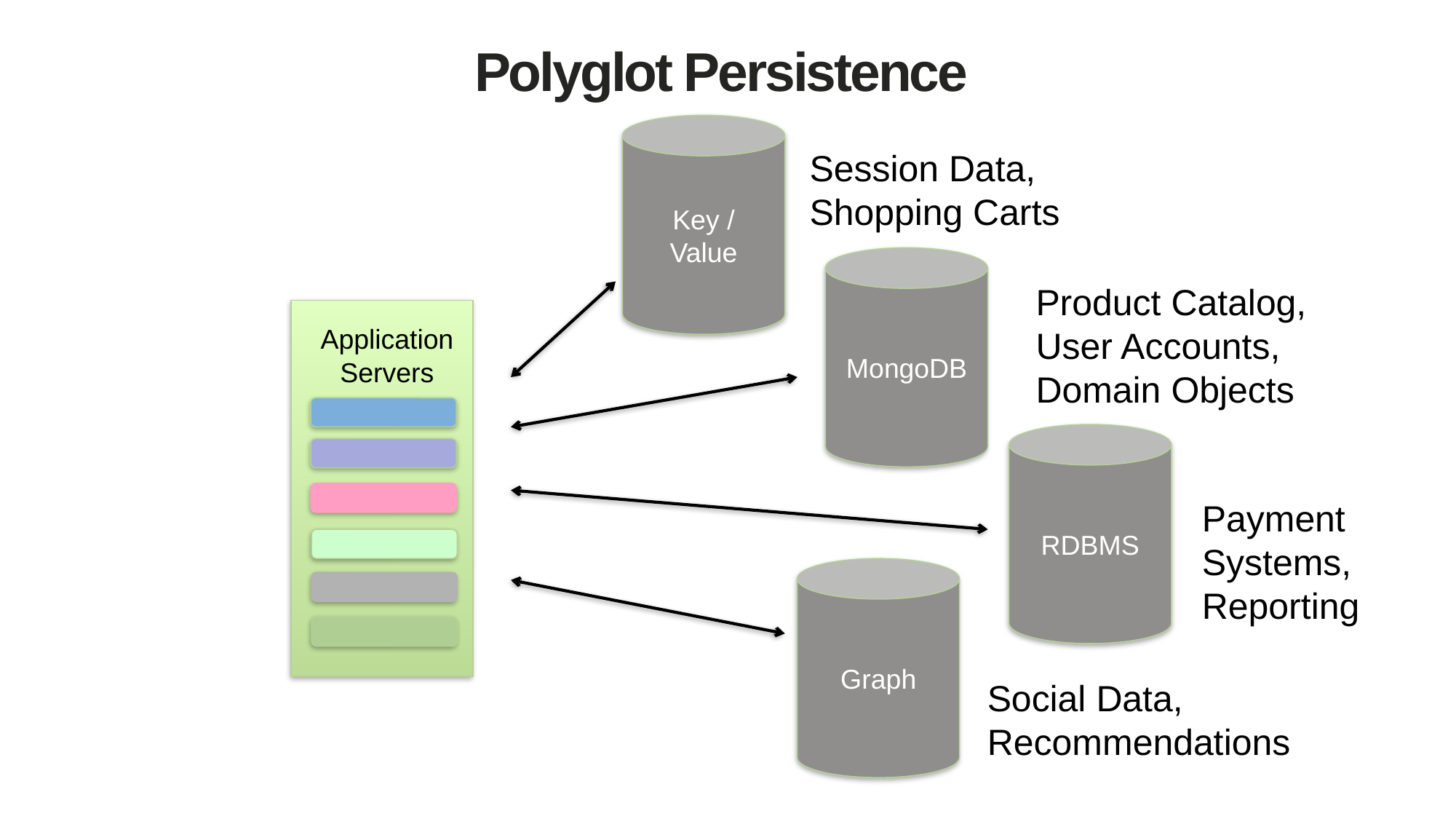

# Polyglot Persistence
Key / Value
Session Data,
Shopping Carts
MongoDB
Product Catalog,
User Accounts,
Domain Objects

Application
Servers

RDBMS

Payment
Systems,
Reporting

Graph

Social Data,
Recommendations